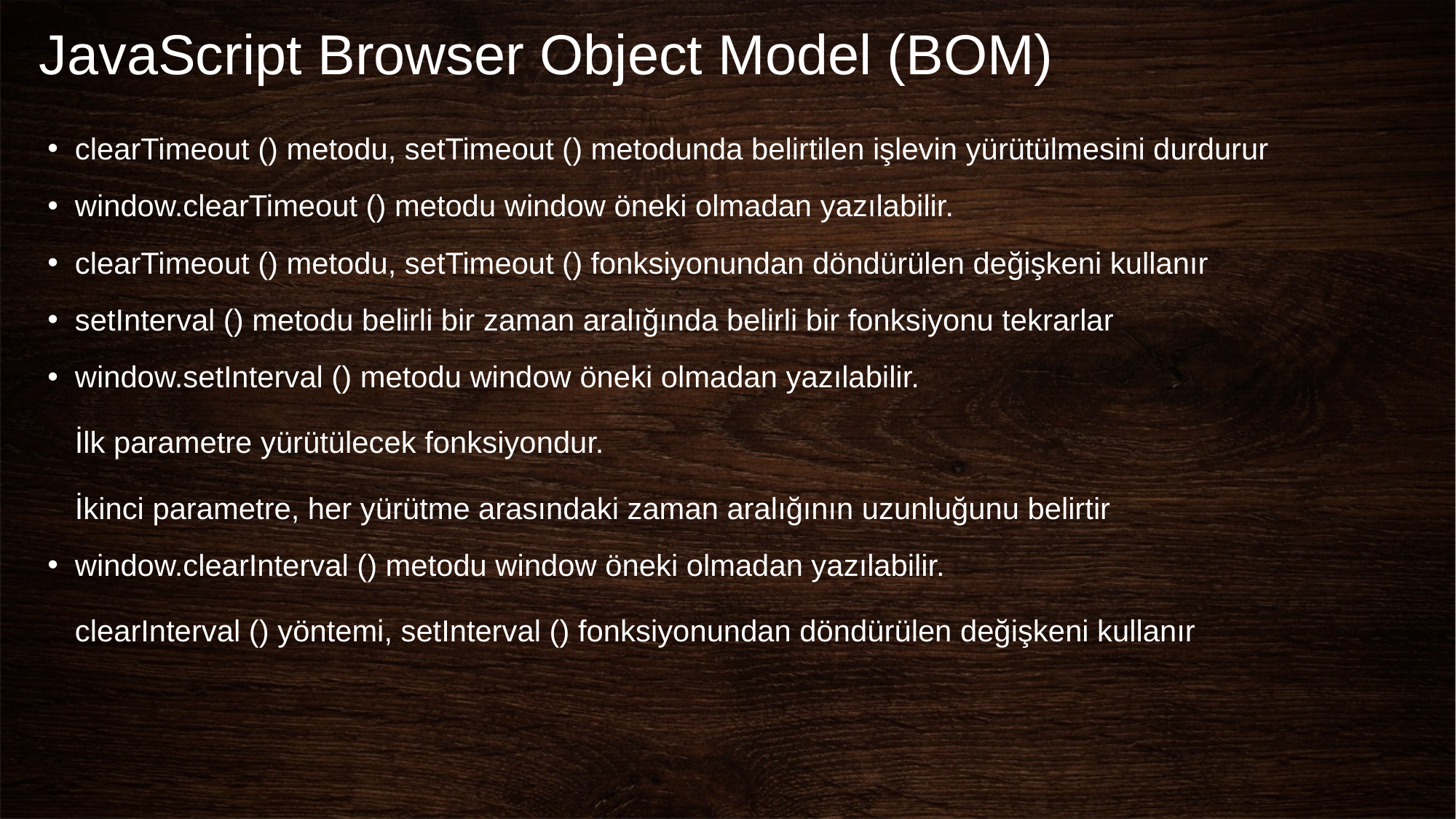

# JavaScript Browser Object Model (BOM)
clearTimeout () metodu, setTimeout () metodunda belirtilen işlevin yürütülmesini durdurur
window.clearTimeout () metodu window öneki olmadan yazılabilir.
clearTimeout () metodu, setTimeout () fonksiyonundan döndürülen değişkeni kullanır
setInterval () metodu belirli bir zaman aralığında belirli bir fonksiyonu tekrarlar
window.setInterval () metodu window öneki olmadan yazılabilir.
İlk parametre yürütülecek fonksiyondur.
İkinci parametre, her yürütme arasındaki zaman aralığının uzunluğunu belirtir
window.clearInterval () metodu window öneki olmadan yazılabilir.
clearInterval () yöntemi, setInterval () fonksiyonundan döndürülen değişkeni kullanır